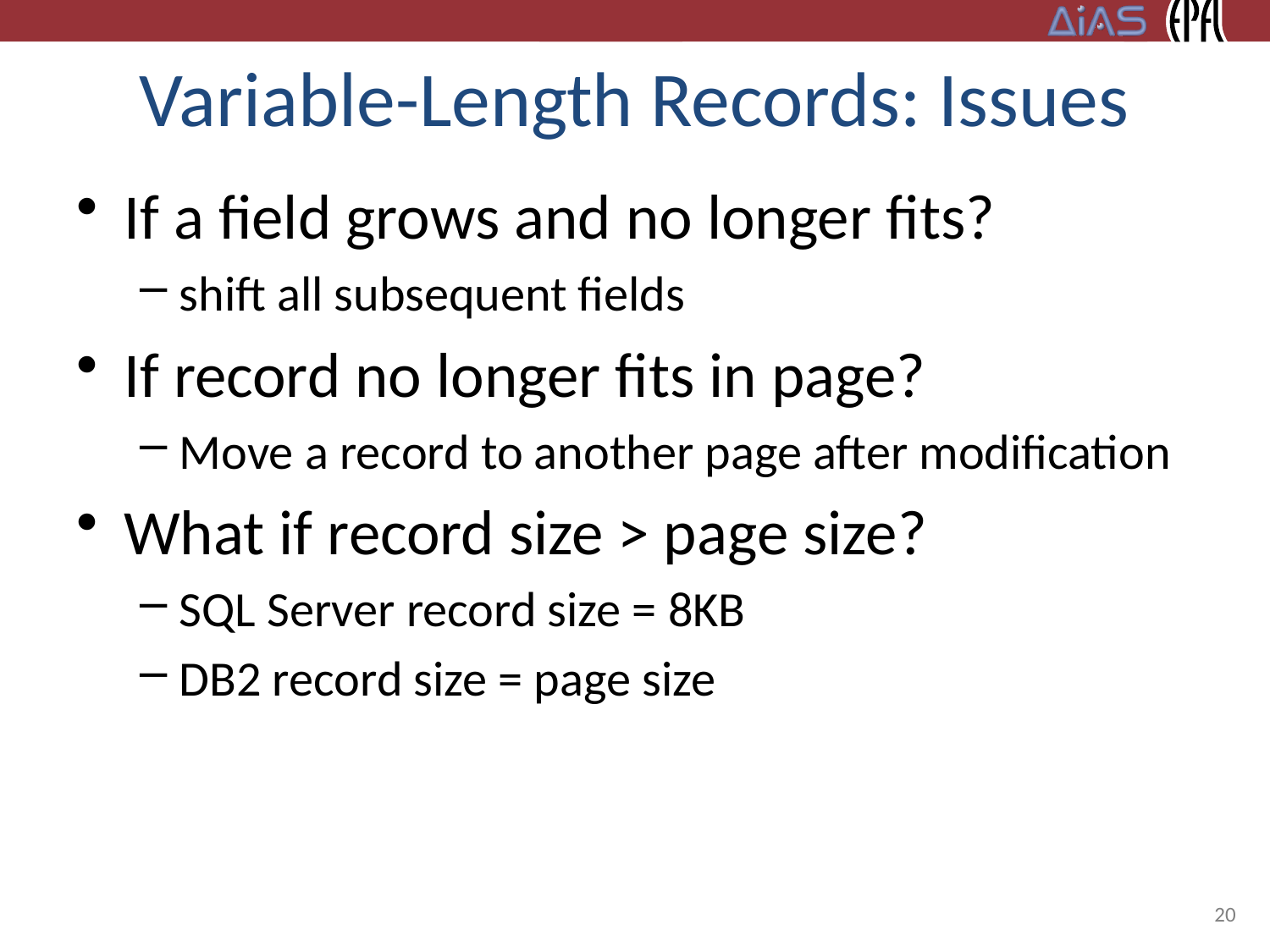

# Variable-Length Records: Issues
If a field grows and no longer fits?
shift all subsequent fields
If record no longer fits in page?
Move a record to another page after modification
What if record size > page size?
SQL Server record size = 8KB
DB2 record size = page size

20